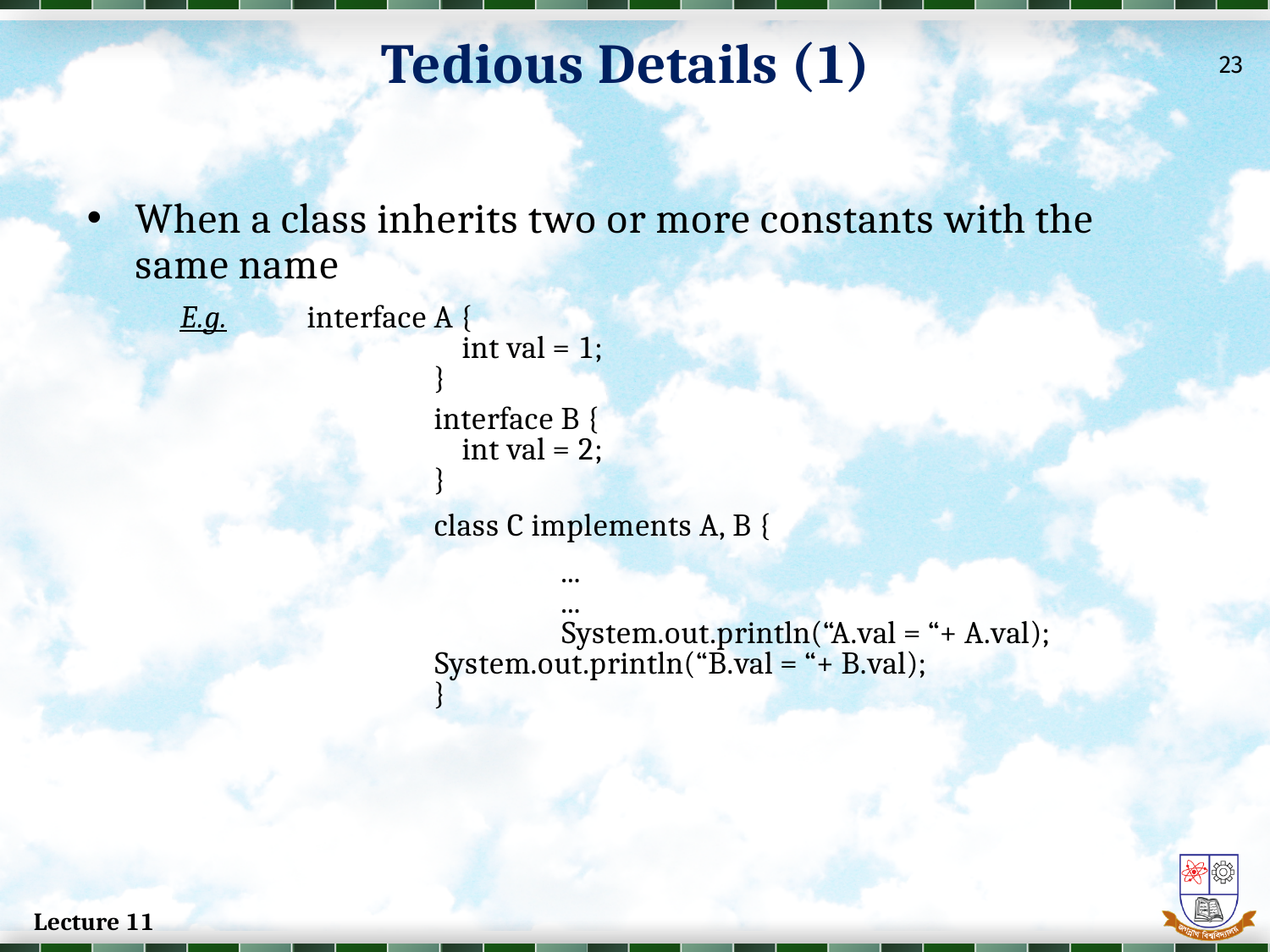

# Tedious Details (1)
23
When a class inherits two or more constants with the same name
	E.g.	interface A {
			    int val = 1;
			}
			interface B {
			    int val = 2;
			}
			class C implements A, B {
			    	...
			    	...
				System.out.println(“A.val = “+ A.val); 			System.out.println(“B.val = “+ B.val);
			}